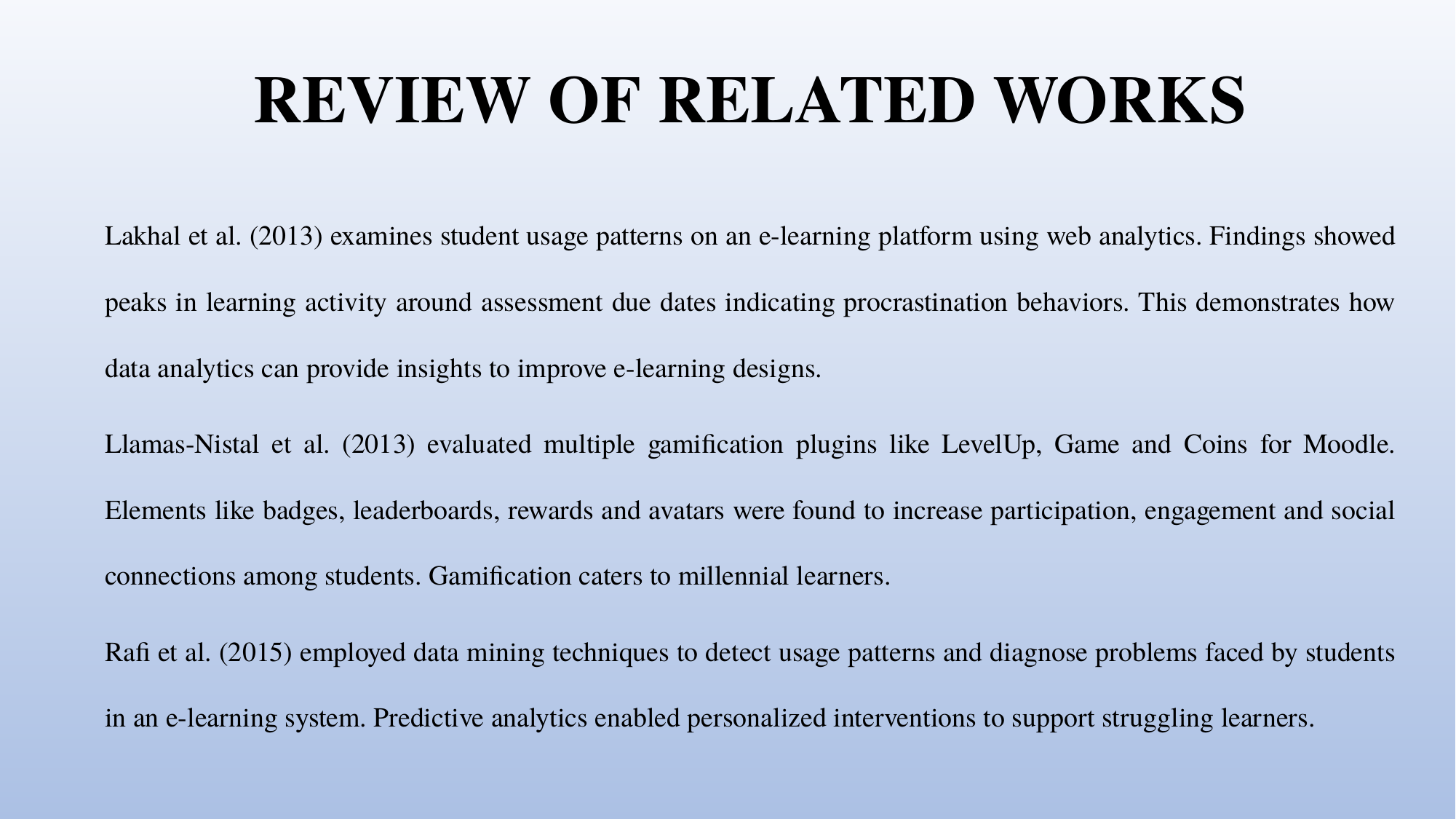

# REVIEW OF RELATED WORKS
Lakhal et al. (2013) examines student usage patterns on an e-learning platform using web analytics. Findings showed peaks in learning activity around assessment due dates indicating procrastination behaviors. This demonstrates how data analytics can provide insights to improve e-learning designs.
Llamas-Nistal et al. (2013) evaluated multiple gamification plugins like LevelUp, Game and Coins for Moodle. Elements like badges, leaderboards, rewards and avatars were found to increase participation, engagement and social connections among students. Gamification caters to millennial learners.
Rafi et al. (2015) employed data mining techniques to detect usage patterns and diagnose problems faced by students in an e-learning system. Predictive analytics enabled personalized interventions to support struggling learners.